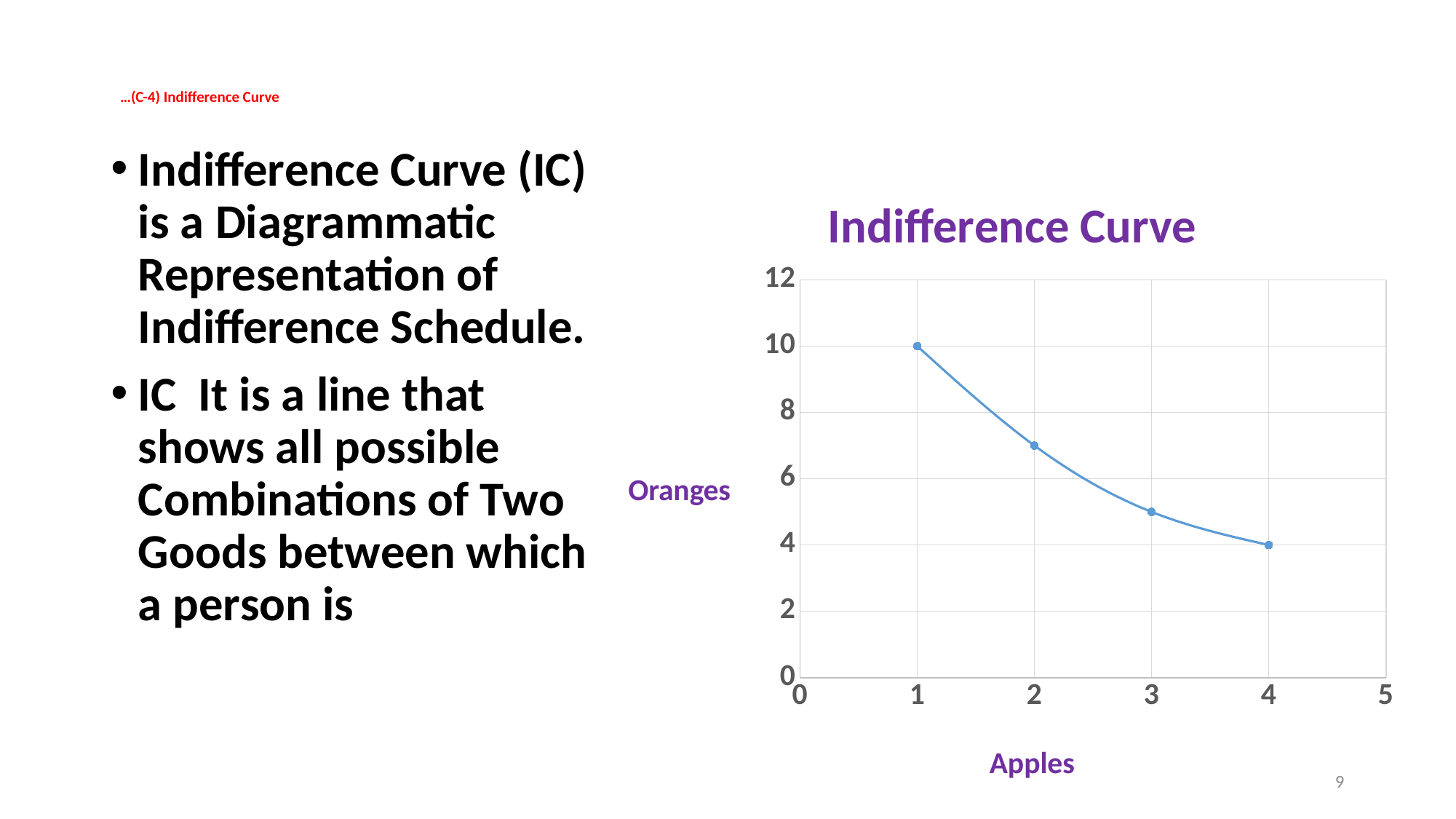

# …(C-4) Indifference Curve
Indifference Curve (IC) is a Diagrammatic Representation of Indifference Schedule.
IC  It is a line that shows all possible Combinations of Two Goods between which a person is

  Indifference Curve

### Chart

| Category | Oranges |
|---|---|

Oranges
Apples
9